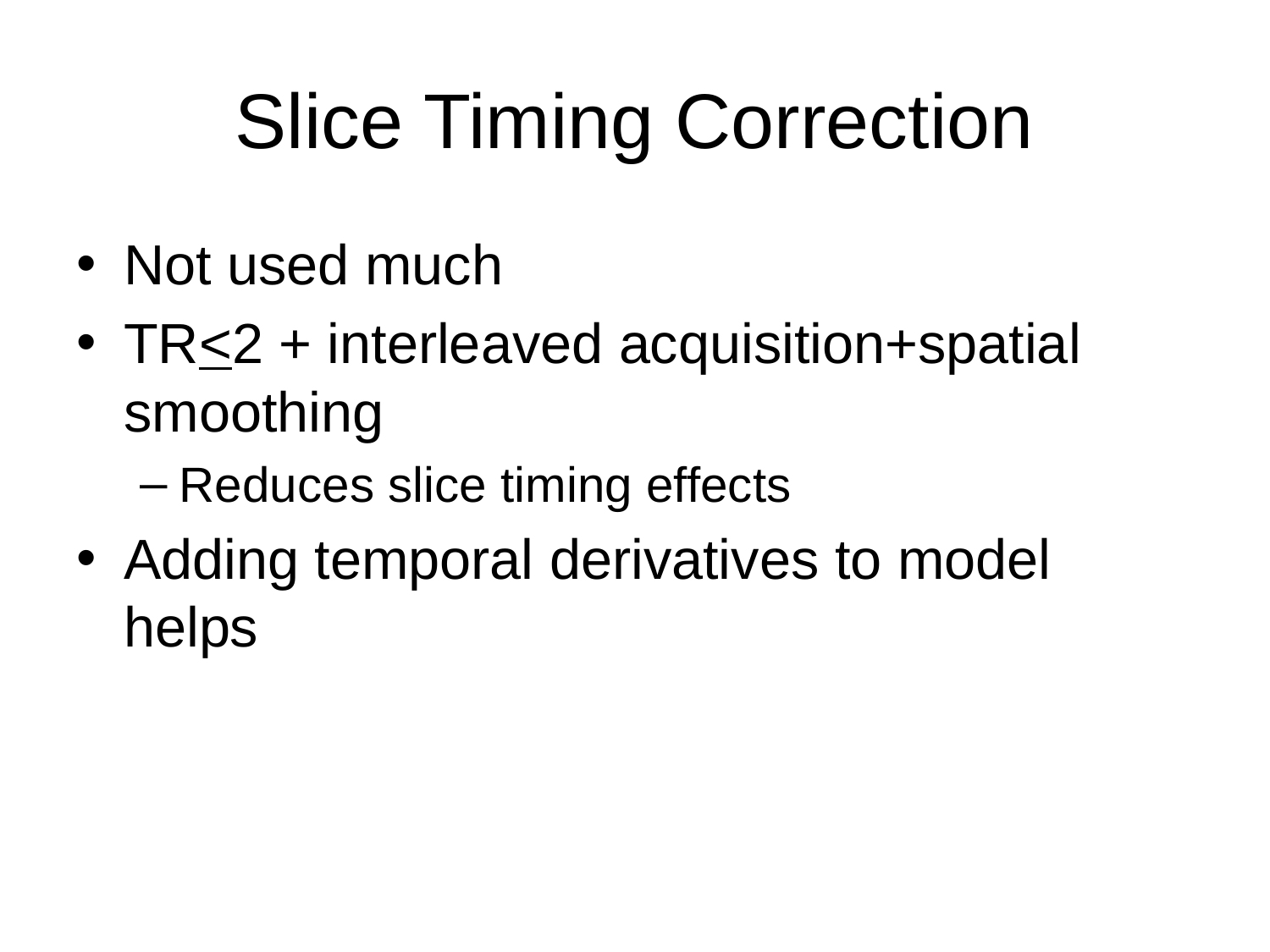

# Slice Timing Correction
Not used much
TR<2 + interleaved acquisition+spatial smoothing
Reduces slice timing effects
Adding temporal derivatives to model helps